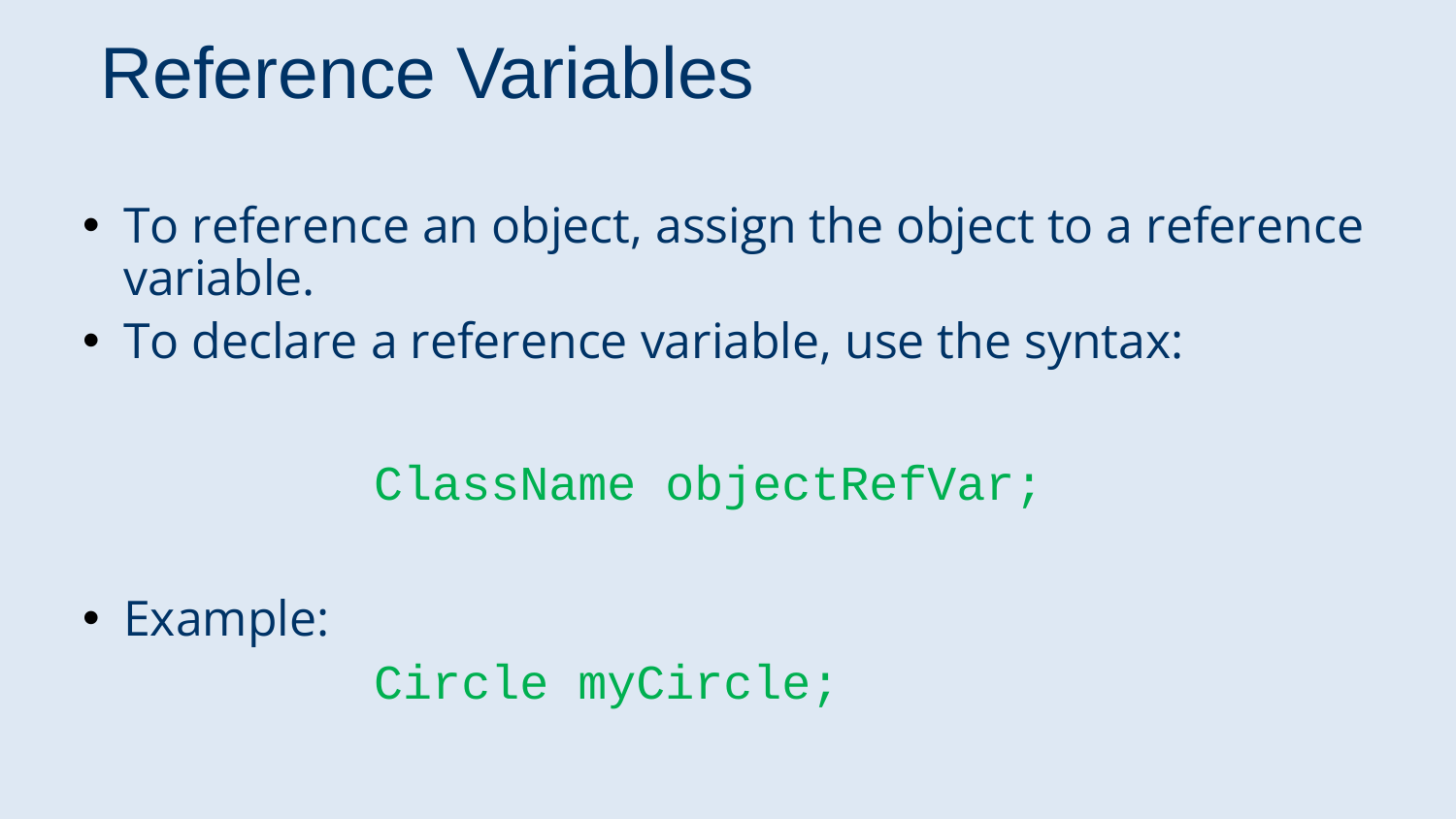

# Reference Variables
To reference an object, assign the object to a reference variable.
To declare a reference variable, use the syntax:

		ClassName objectRefVar;

Example:
		Circle myCircle;